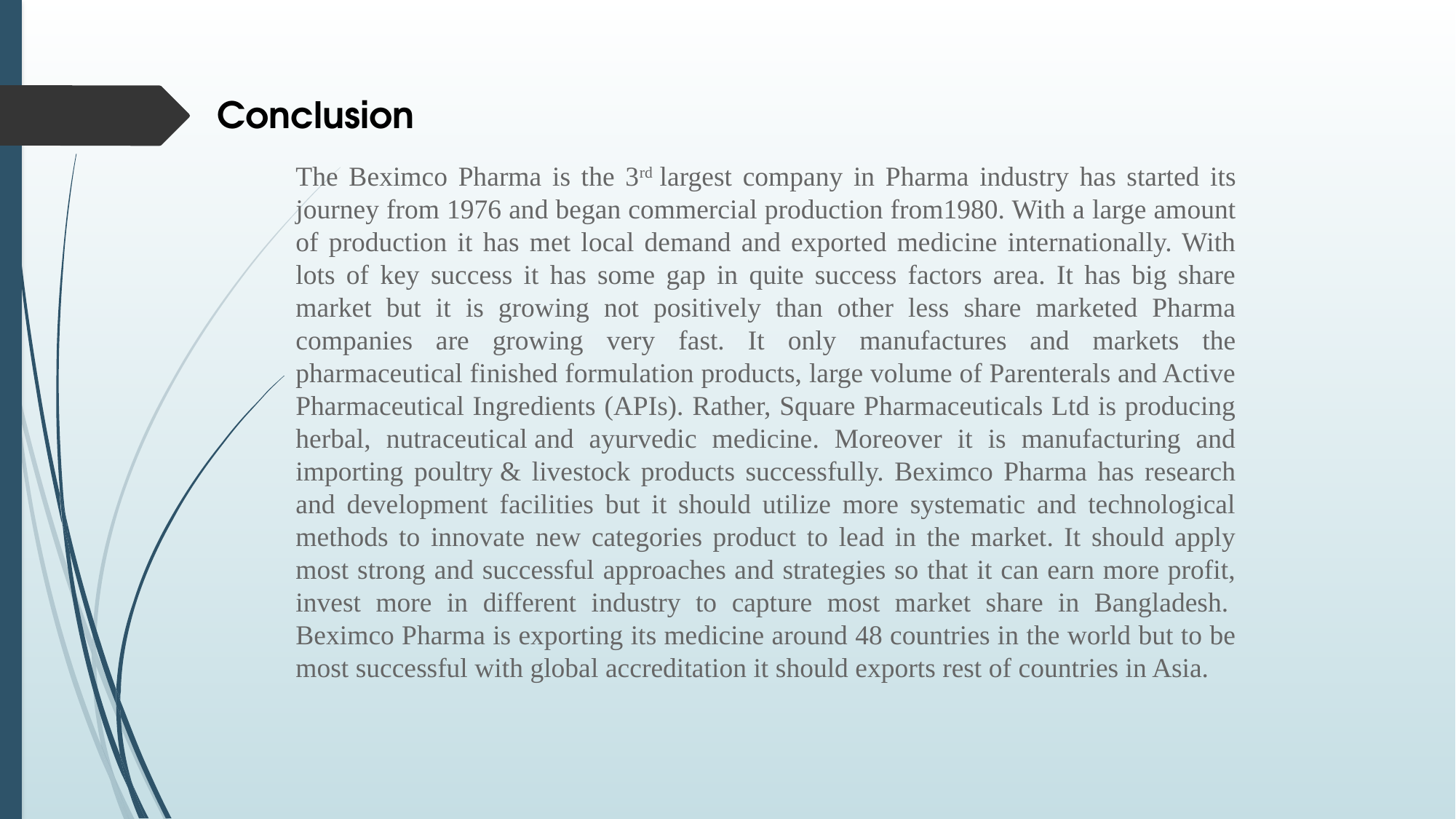

Conclusion
The Beximco Pharma is the 3rd largest company in Pharma industry has started its journey from 1976 and began commercial production from1980. With a large amount of production it has met local demand and exported medicine internationally. With lots of key success it has some gap in quite success factors area. It has big share market but it is growing not positively than other less share marketed Pharma companies are growing very fast. It only manufactures and markets the pharmaceutical finished formulation products, large volume of Parenterals and Active Pharmaceutical Ingredients (APIs). Rather, Square Pharmaceuticals Ltd is producing herbal, nutraceutical and ayurvedic medicine. Moreover it is manufacturing and importing poultry & livestock products successfully. Beximco Pharma has research and development facilities but it should utilize more systematic and technological methods to innovate new categories product to lead in the market. It should apply most strong and successful approaches and strategies so that it can earn more profit, invest more in different industry to capture most market share in Bangladesh.  Beximco Pharma is exporting its medicine around 48 countries in the world but to be most successful with global accreditation it should exports rest of countries in Asia.